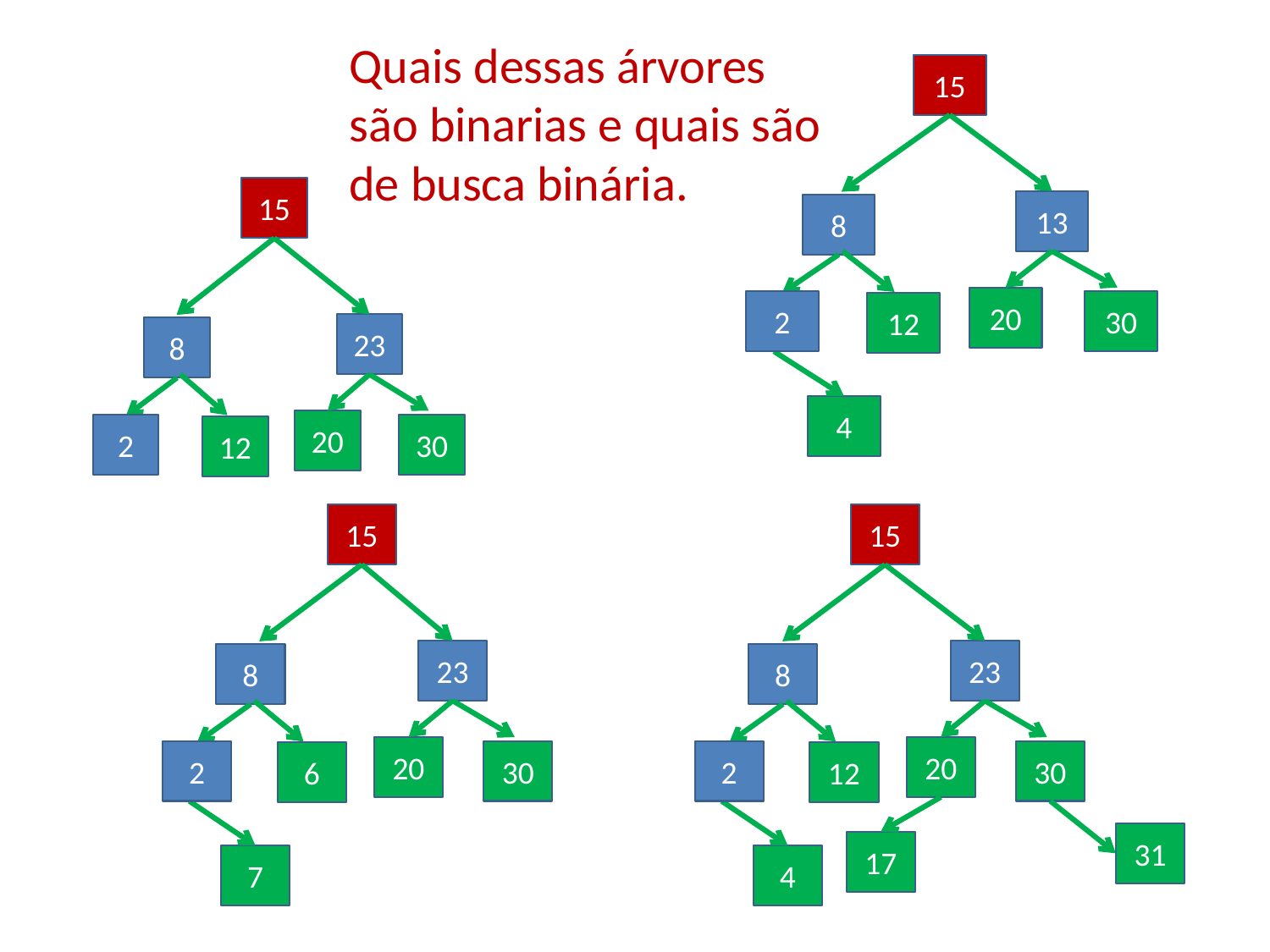

Quais dessas árvores são binarias e quais são de busca binária.
15
13
8
20
2
30
12
4
15
23
8
20
2
30
12
15
23
8
20
2
30
6
7
15
23
8
20
2
30
12
4
31
17